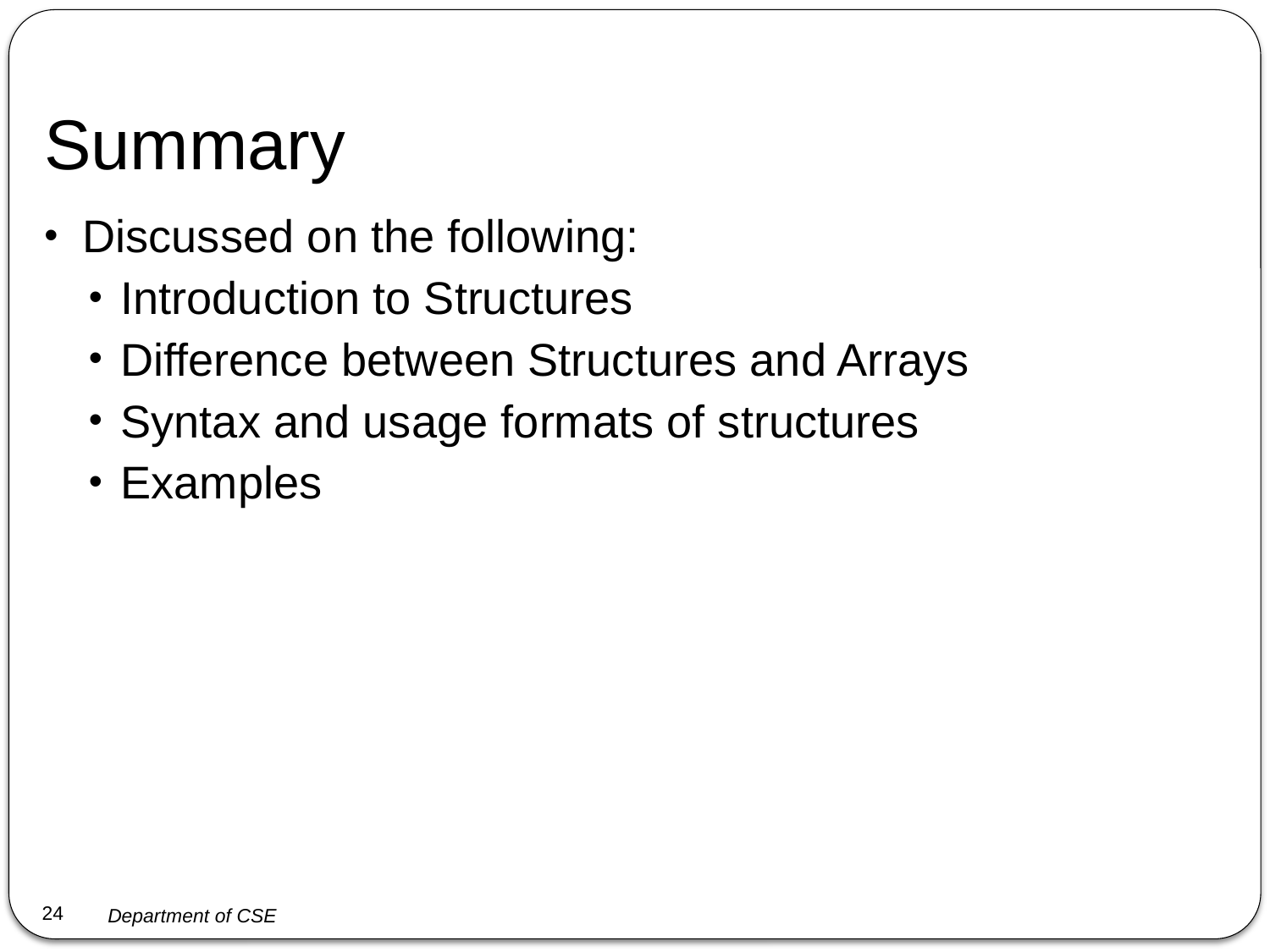

# Summary
Discussed on the following:
Introduction to Structures
Difference between Structures and Arrays
Syntax and usage formats of structures
Examples

24
Department of CSE